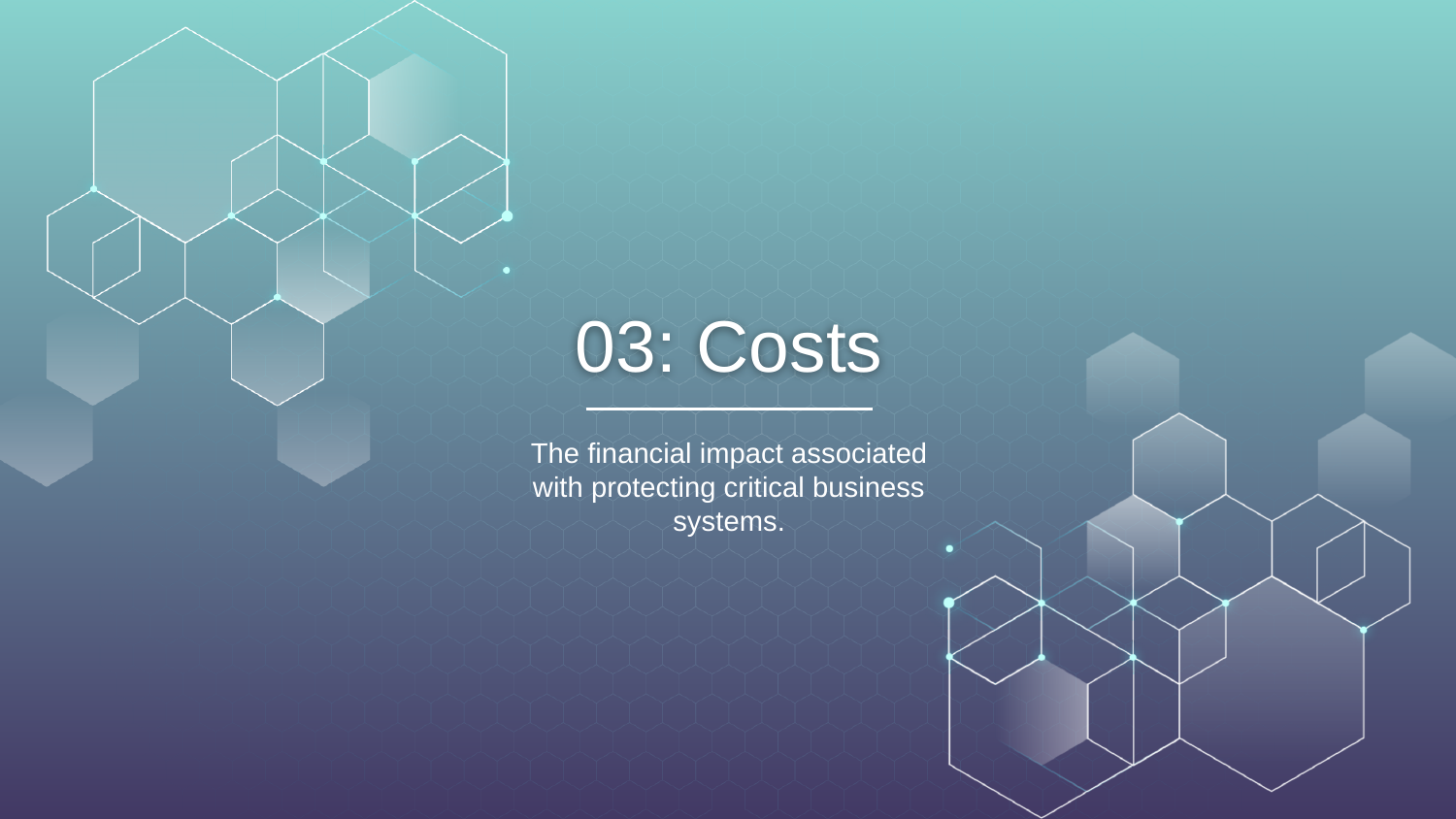

# 03: Costs
The financial impact associated with protecting critical business systems.